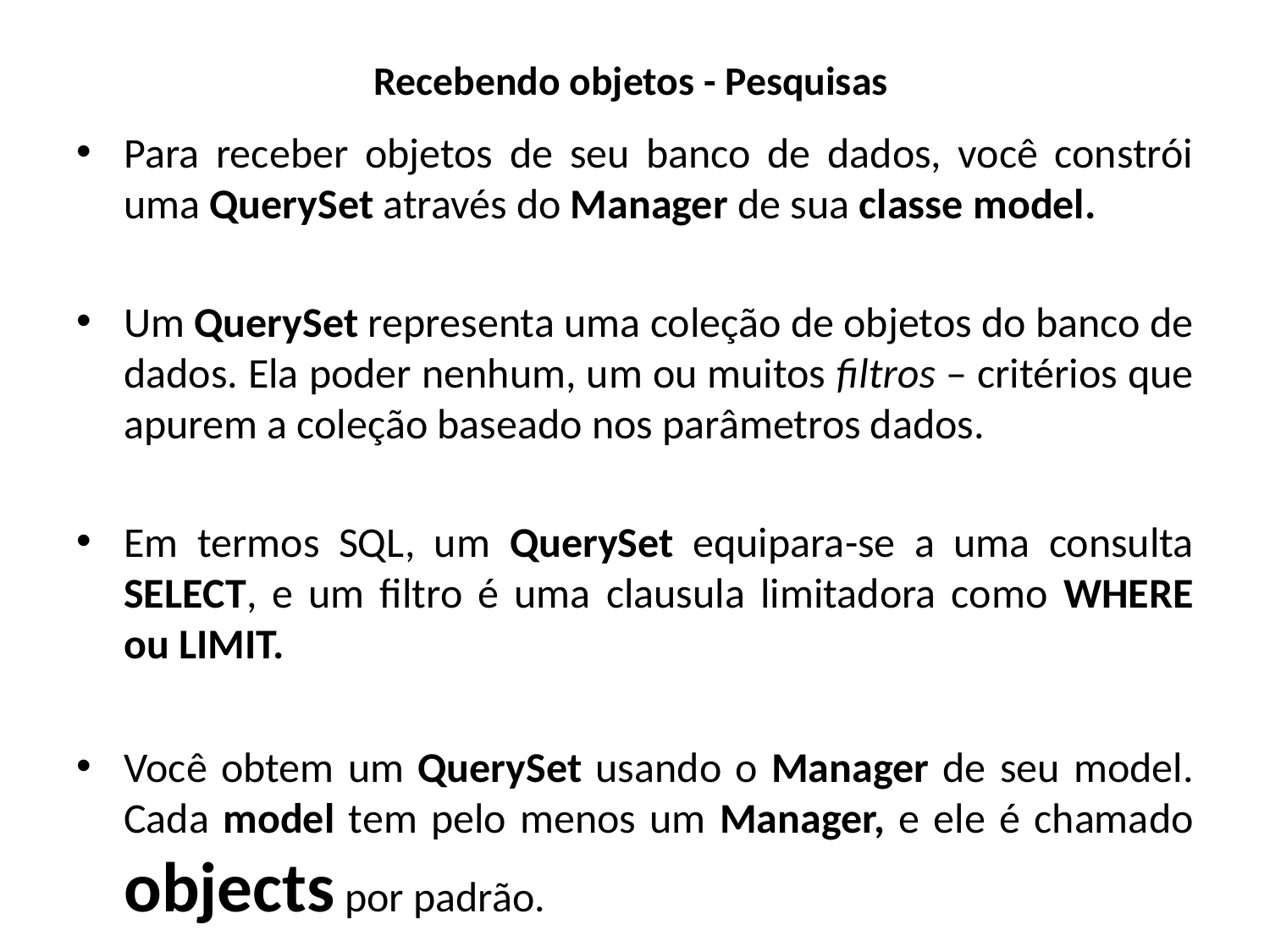

# Recebendo objetos - Pesquisas
Para receber objetos de seu banco de dados, você constrói uma QuerySet através do Manager de sua classe model.

Um QuerySet representa uma coleção de objetos do banco de dados. Ela poder nenhum, um ou muitos filtros – critérios que apurem a coleção baseado nos parâmetros dados.

Em termos SQL, um QuerySet equipara-se a uma consulta SELECT, e um filtro é uma clausula limitadora como WHERE ou LIMIT.

Você obtem um QuerySet usando o Manager de seu model. Cada model tem pelo menos um Manager, e ele é chamado objects por padrão.